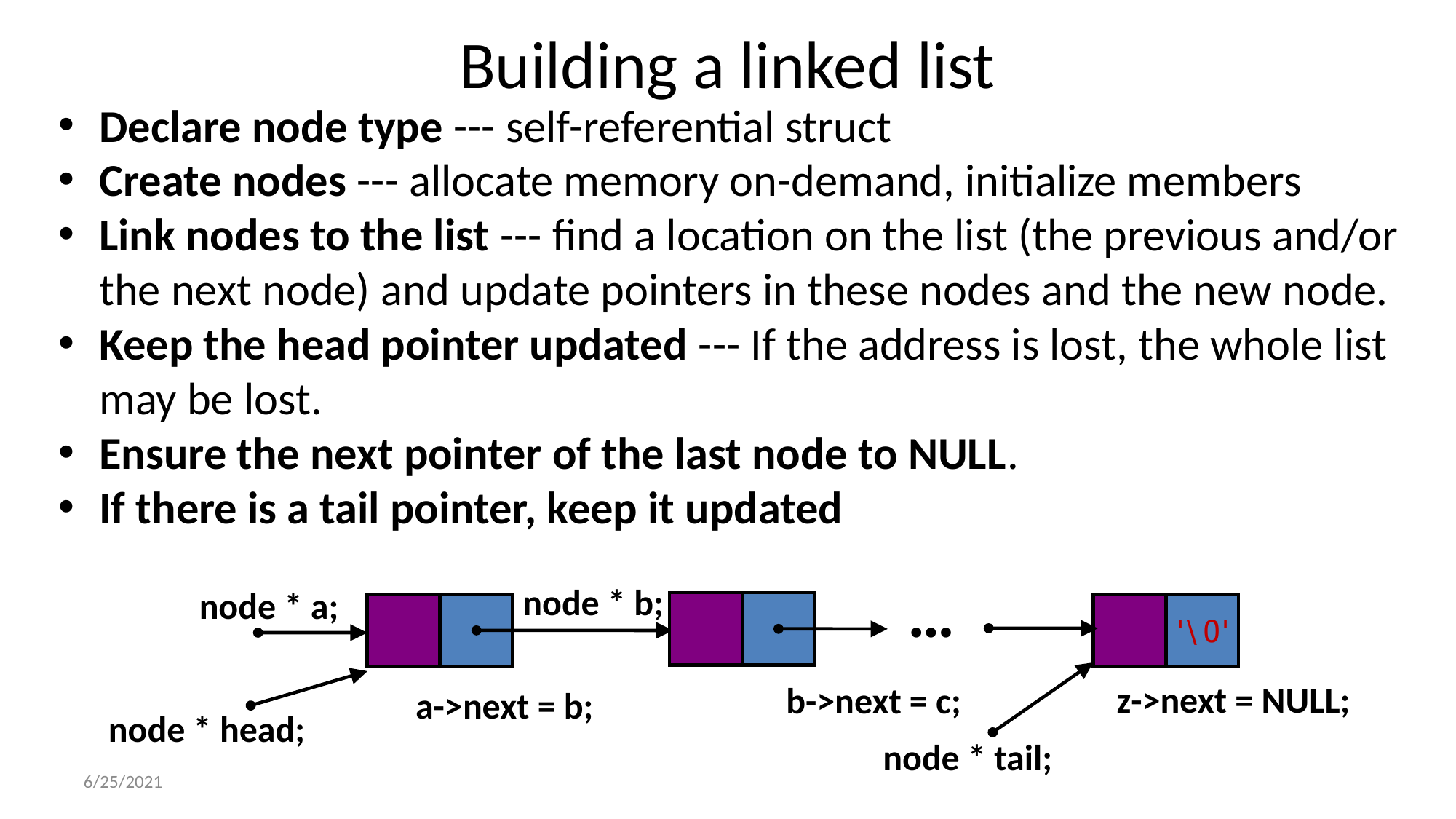

# Building a linked list
Declare node type --- self-referential struct
Create nodes --- allocate memory on-demand, initialize members
Link nodes to the list --- find a location on the list (the previous and/or the next node) and update pointers in these nodes and the new node.
Keep the head pointer updated --- If the address is lost, the whole list may be lost.
Ensure the next pointer of the last node to NULL.
If there is a tail pointer, keep it updated
…
node * b;
node * a;

'\0'

z->next = NULL;
b->next = c;
a->next = b;
node * head;
node * tail;
6/25/2021
7